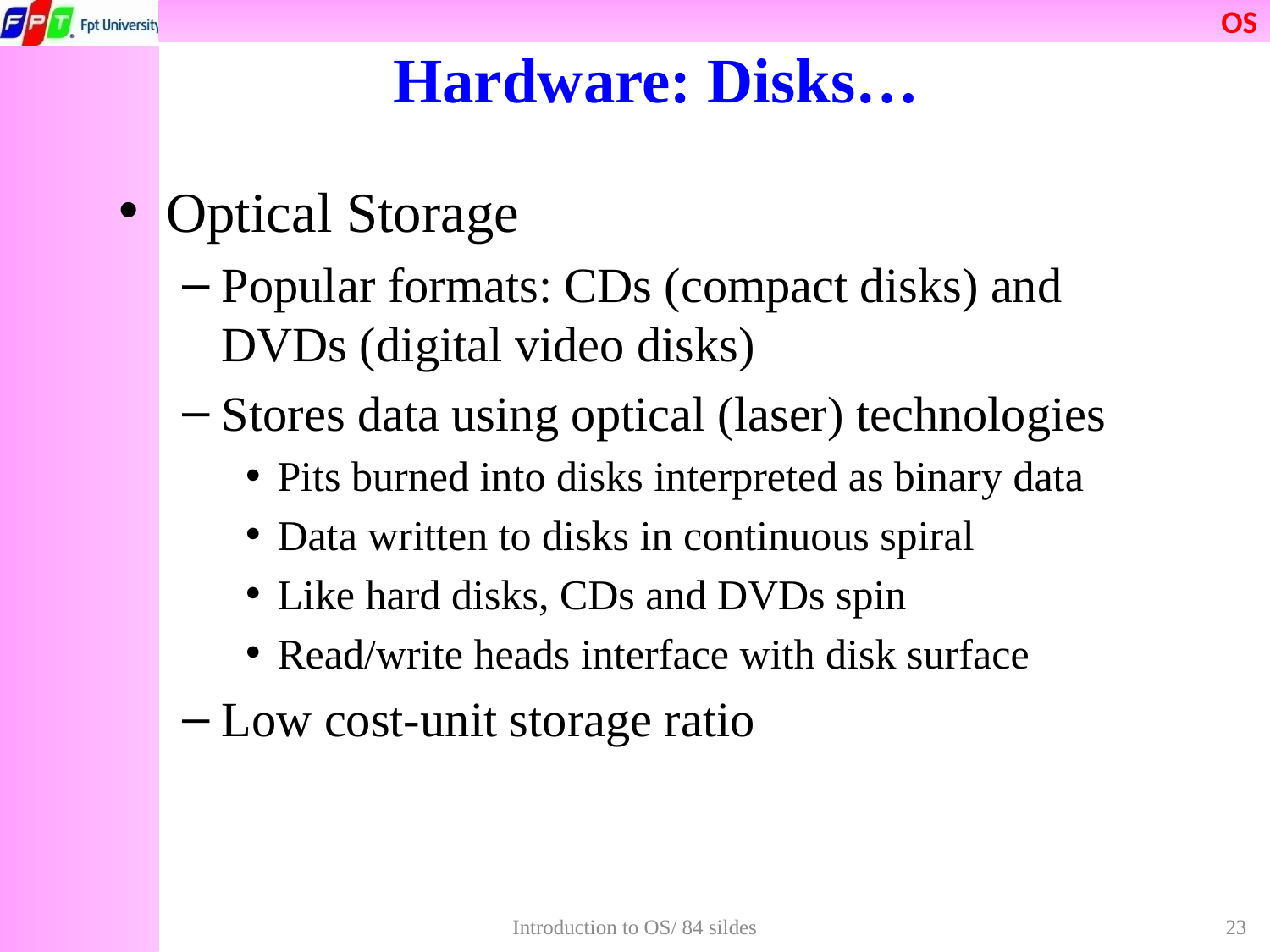

# Hardware: Disks…
Optical Storage
Popular formats: CDs (compact disks) and DVDs (digital video disks)
Stores data using optical (laser) technologies
Pits burned into disks interpreted as binary data
Data written to disks in continuous spiral
Like hard disks, CDs and DVDs spin
Read/write heads interface with disk surface
Low cost-unit storage ratio
Introduction to OS/ 84 sildes
23